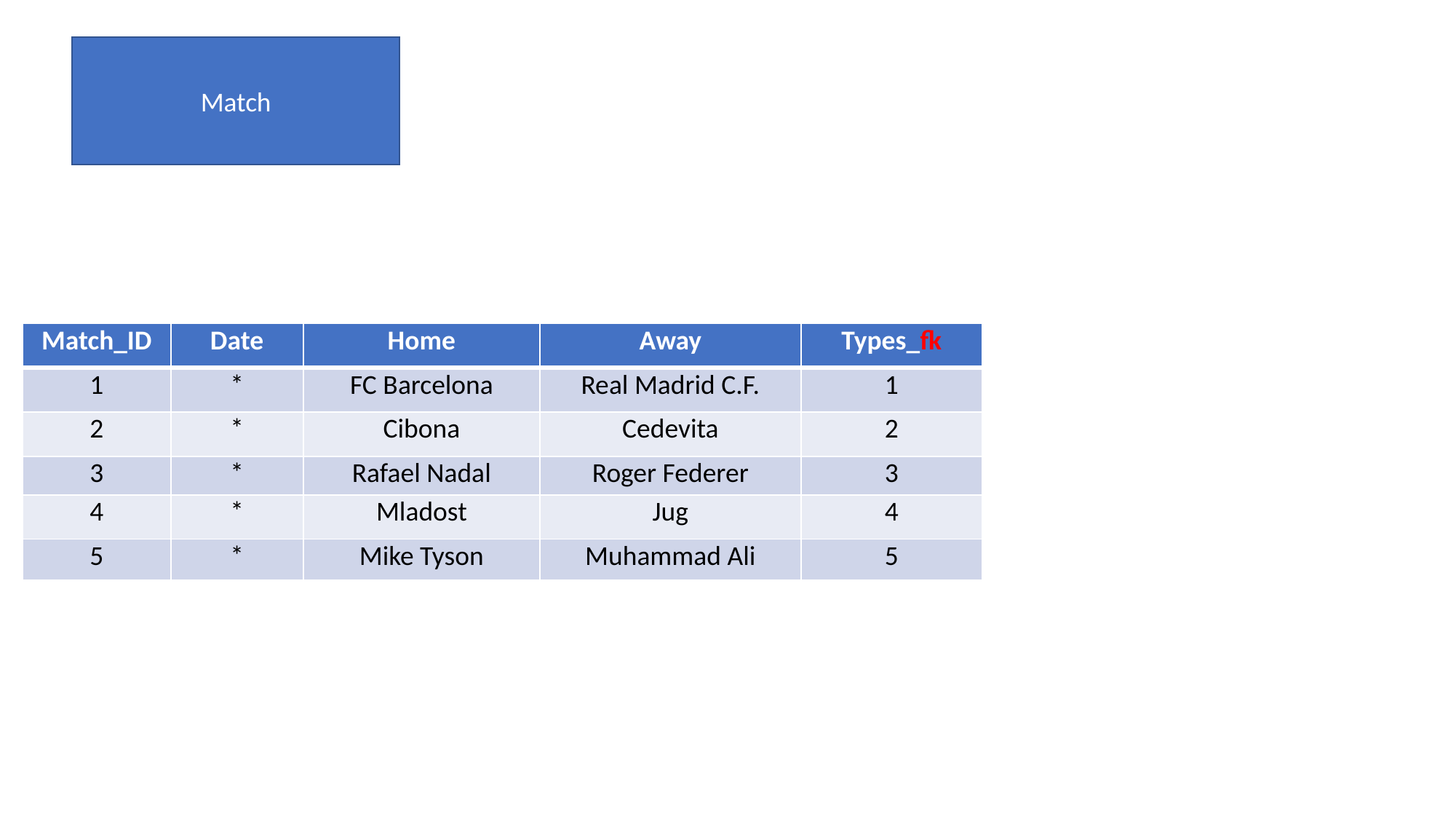

Match
| Match\_ID | Date | Home | Away | Types\_fk |
| --- | --- | --- | --- | --- |
| 1 | \* | FC Barcelona | Real Madrid C.F. | 1 |
| 2 | \* | Cibona | Cedevita | 2 |
| 3 | \* | Rafael Nadal | Roger Federer | 3 |
| 4 | \* | Mladost | Jug | 4 |
| 5 | \* | Mike Tyson | Muhammad Ali | 5 |